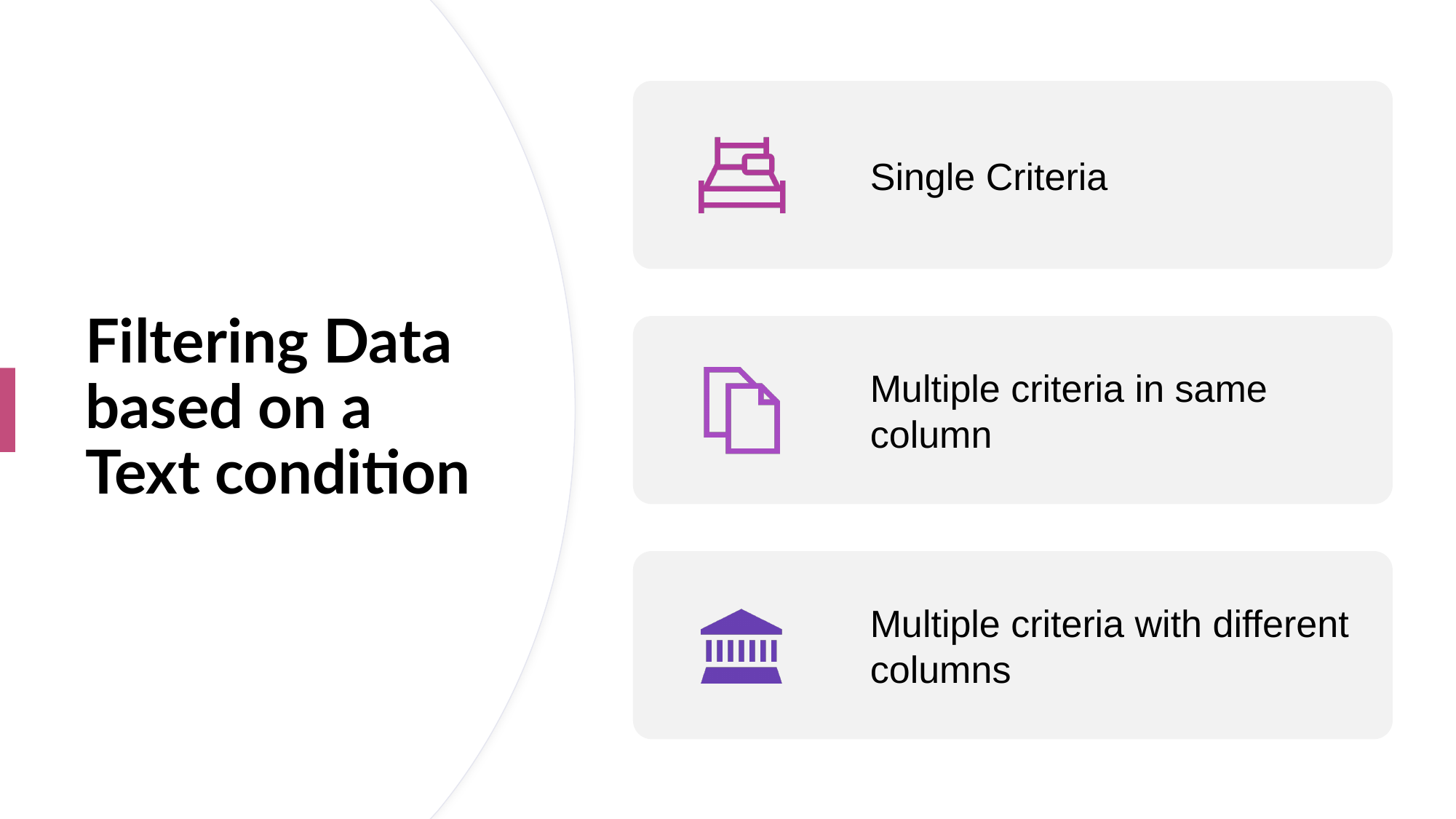

Single Criteria
Multiple criteria in same column
Multiple criteria with different columns
# Filtering Data based on a Text condition